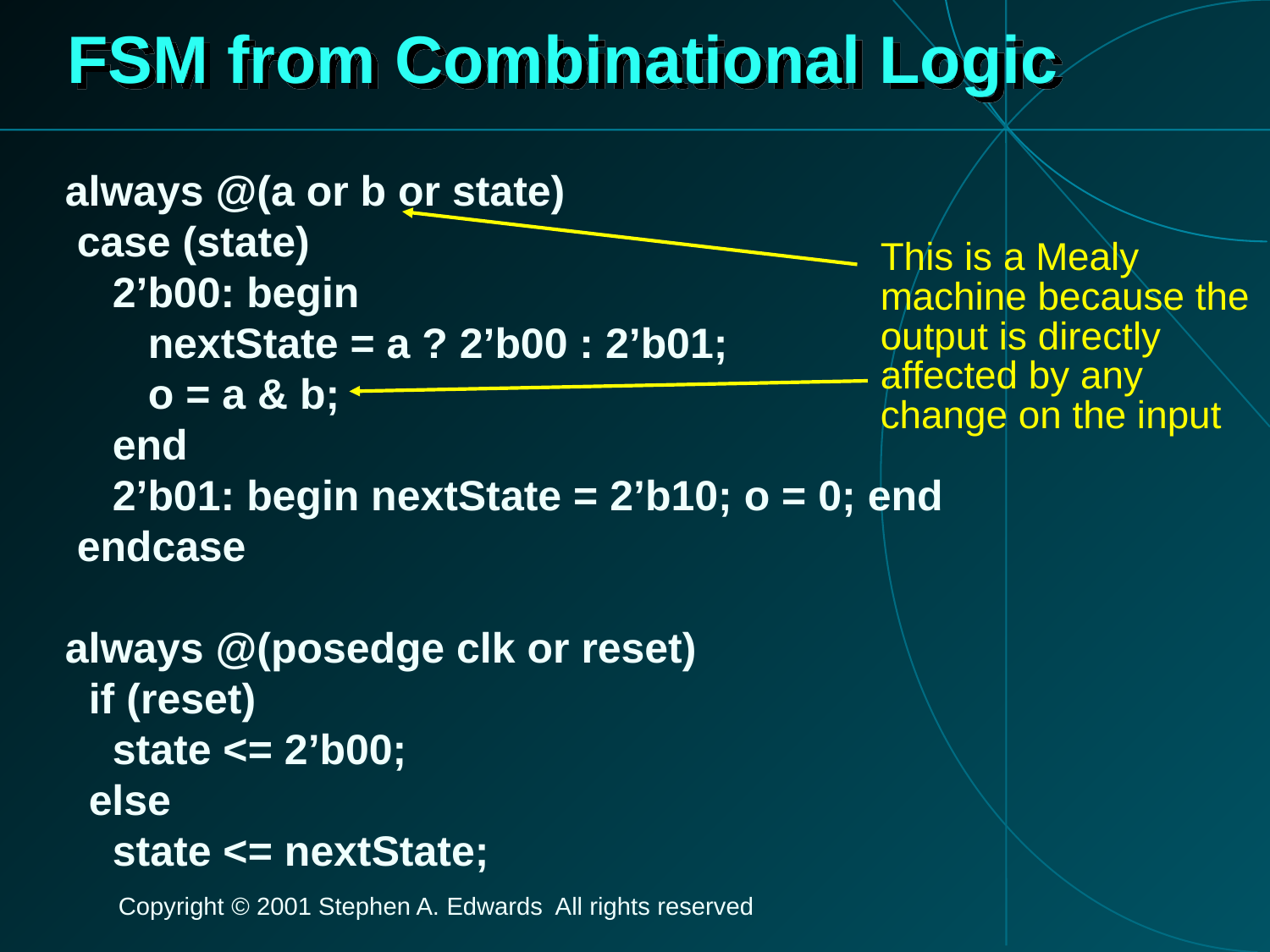

# FSM from Combinational Logic
always @(a or b or state)
 case (state)
    2’b00: begin
       nextState = a ? 2’b00 : 2’b01;
       o = a & b;
    end
    2’b01: begin nextState = 2’b10; o = 0; end
 endcase

always @(posedge clk or reset)
  if (reset)
    state <= 2’b00;
  else
    state <= nextState;

This is a Mealy machine because the output is directly affected by any change on the input